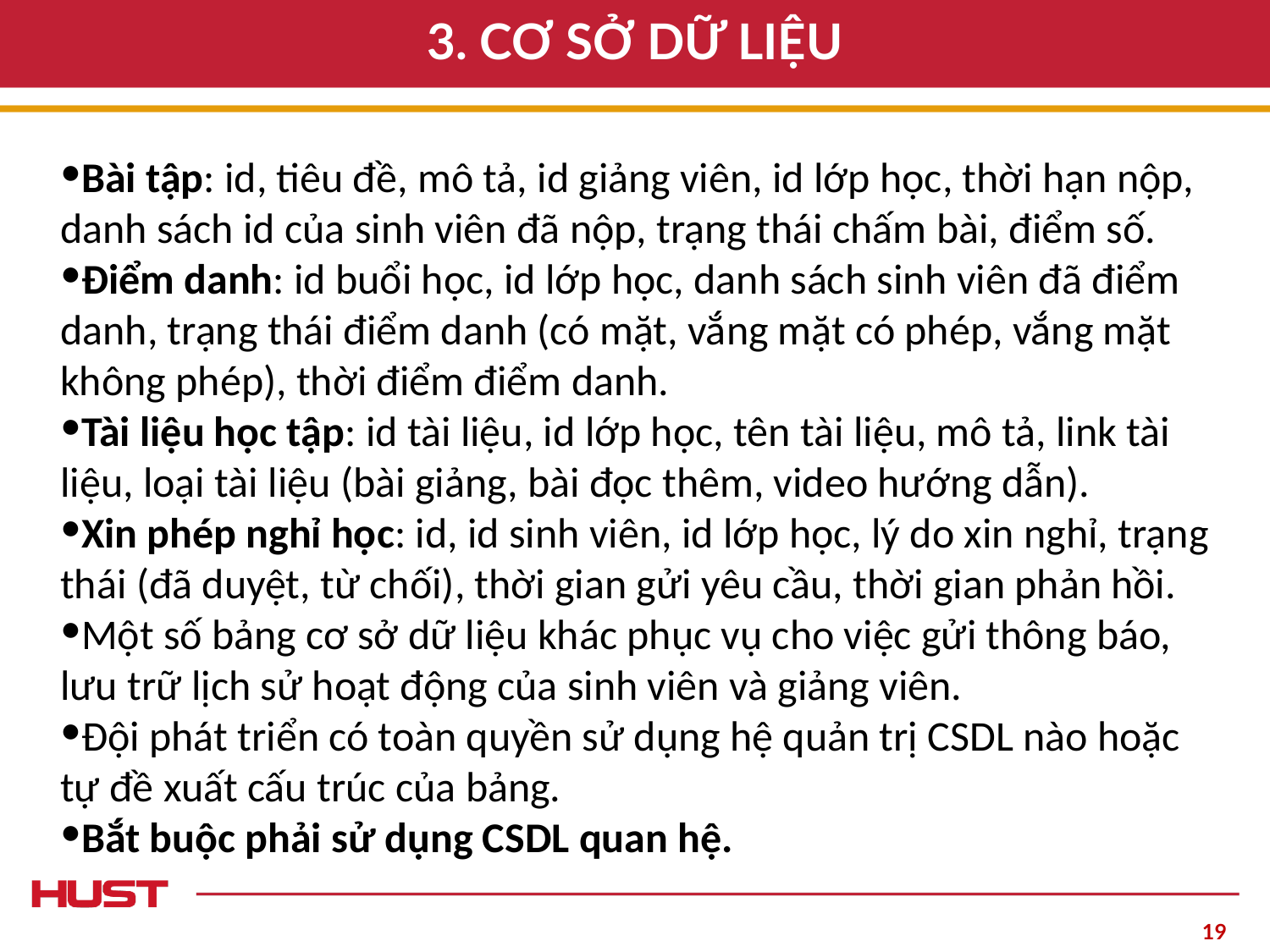

# 3. CƠ SỞ DỮ LIỆU
Bài tập: id, tiêu đề, mô tả, id giảng viên, id lớp học, thời hạn nộp, danh sách id của sinh viên đã nộp, trạng thái chấm bài, điểm số.
Điểm danh: id buổi học, id lớp học, danh sách sinh viên đã điểm danh, trạng thái điểm danh (có mặt, vắng mặt có phép, vắng mặt không phép), thời điểm điểm danh.
Tài liệu học tập: id tài liệu, id lớp học, tên tài liệu, mô tả, link tài liệu, loại tài liệu (bài giảng, bài đọc thêm, video hướng dẫn).
Xin phép nghỉ học: id, id sinh viên, id lớp học, lý do xin nghỉ, trạng thái (đã duyệt, từ chối), thời gian gửi yêu cầu, thời gian phản hồi.
Một số bảng cơ sở dữ liệu khác phục vụ cho việc gửi thông báo, lưu trữ lịch sử hoạt động của sinh viên và giảng viên.
Đội phát triển có toàn quyền sử dụng hệ quản trị CSDL nào hoặc tự đề xuất cấu trúc của bảng.
Bắt buộc phải sử dụng CSDL quan hệ.
19